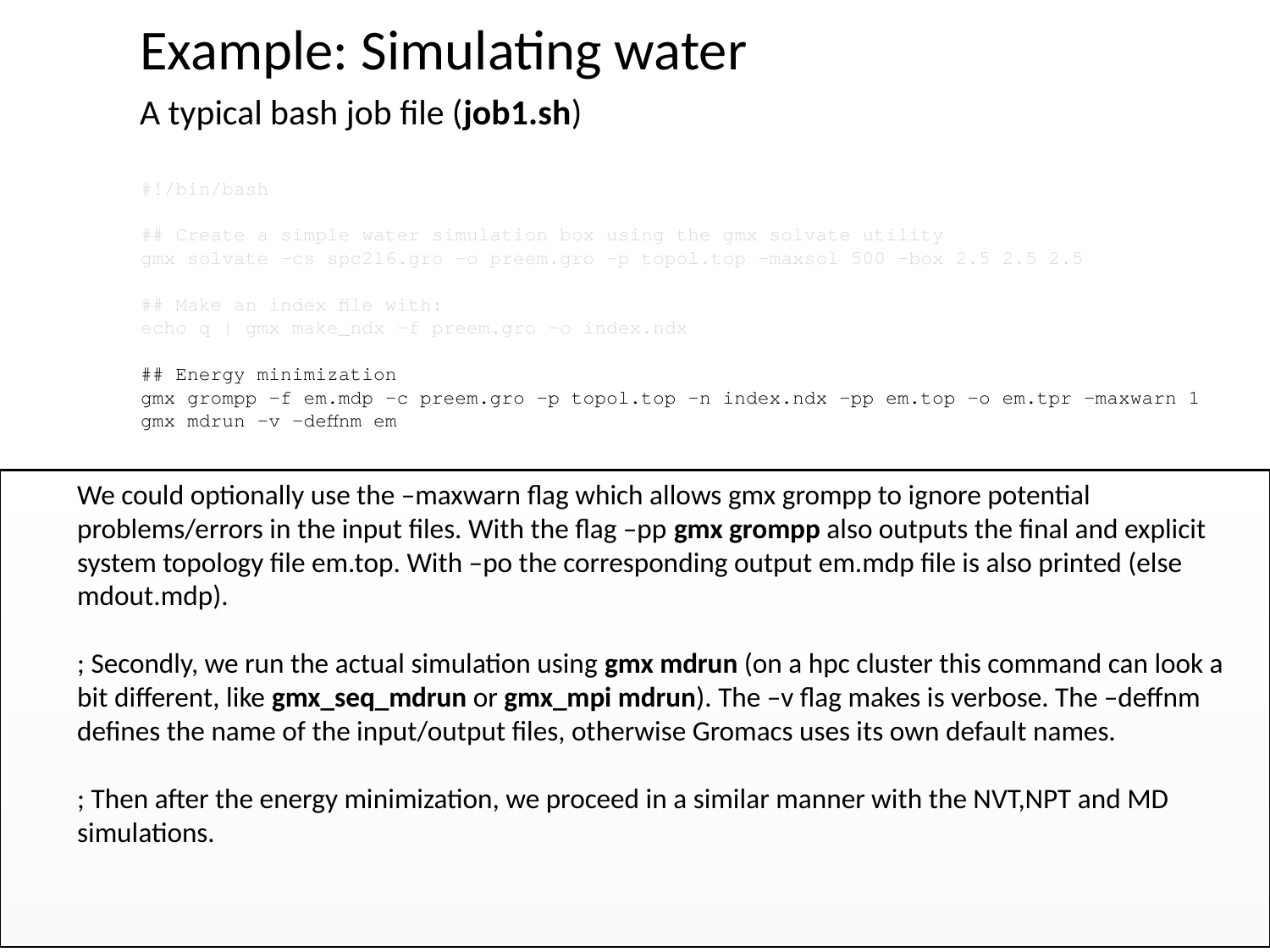

Example: Simulating water
	A typical bash job file (job1.sh)
#!/bin/bash

## Create a simple water simulation box using the gmx solvate utility
gmx solvate -cs spc216.gro -o preem.gro -p topol.top -maxsol 500 -box 2.5 2.5 2.5

## Make an index file with:
echo q | gmx make_ndx -f preem.gro -o index.ndx

## Energy minimization
gmx grompp -f em.mdp -c preem.gro -p topol.top -n index.ndx –pp em.top -o em.tpr -maxwarn 1
gmx mdrun -v -deffnm em

We could optionally use the –maxwarn flag which allows gmx grompp to ignore potential problems/errors in the input files. With the flag –pp gmx grompp also outputs the final and explicit system topology file em.top. With –po the corresponding output em.mdp file is also printed (else mdout.mdp).

; Secondly, we run the actual simulation using gmx mdrun (on a hpc cluster this command can look a bit different, like gmx_seq_mdrun or gmx_mpi mdrun). The –v flag makes is verbose. The –deffnm defines the name of the input/output files, otherwise Gromacs uses its own default names.

; Then after the energy minimization, we proceed in a similar manner with the NVT,NPT and MD simulations.